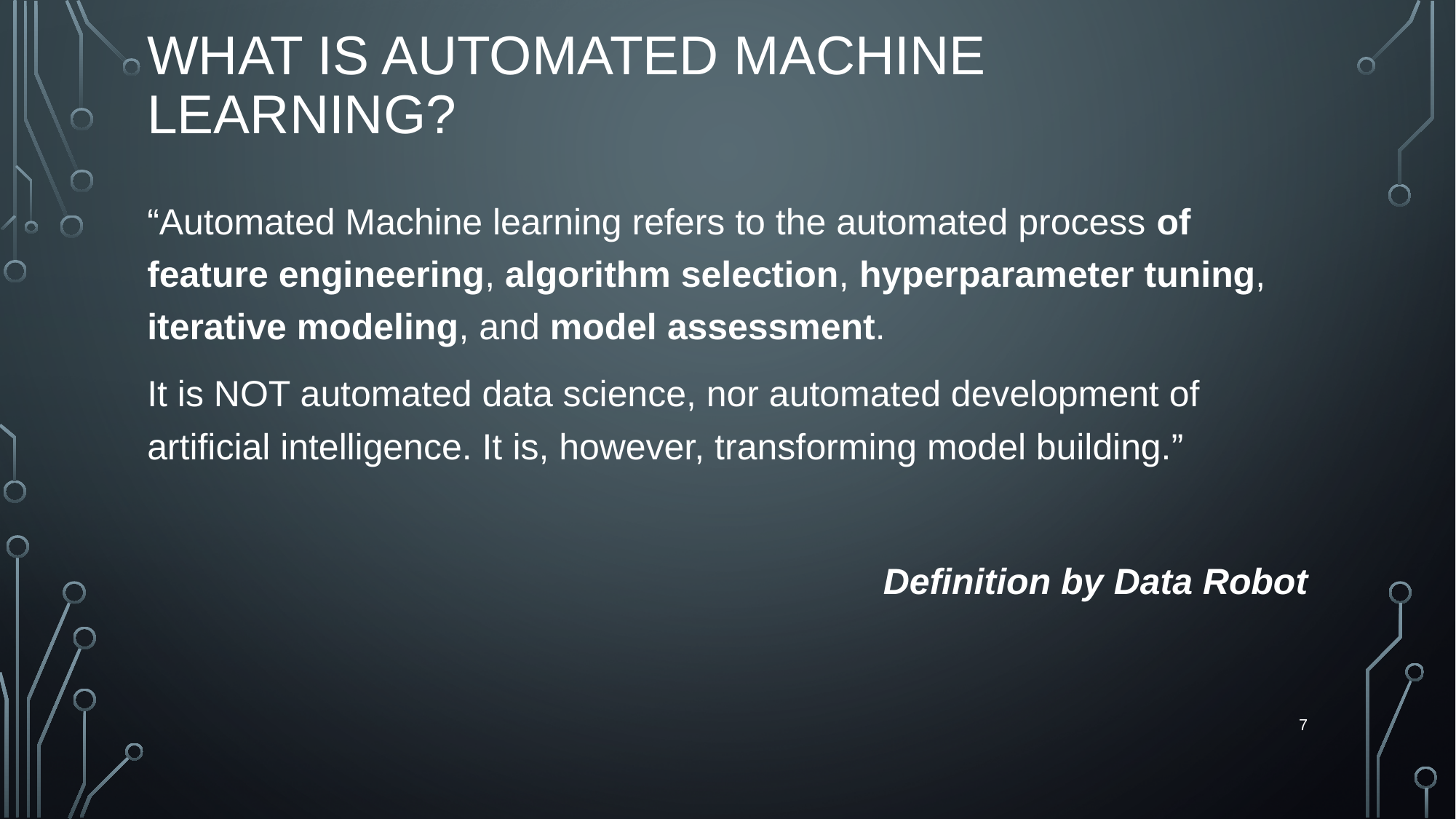

# What is Automated Machine learning?
“Automated Machine learning refers to the automated process of feature engineering, algorithm selection, hyperparameter tuning, iterative modeling, and model assessment.
It is NOT automated data science, nor automated development of artificial intelligence. It is, however, transforming model building.”

 Definition by Data Robot
7